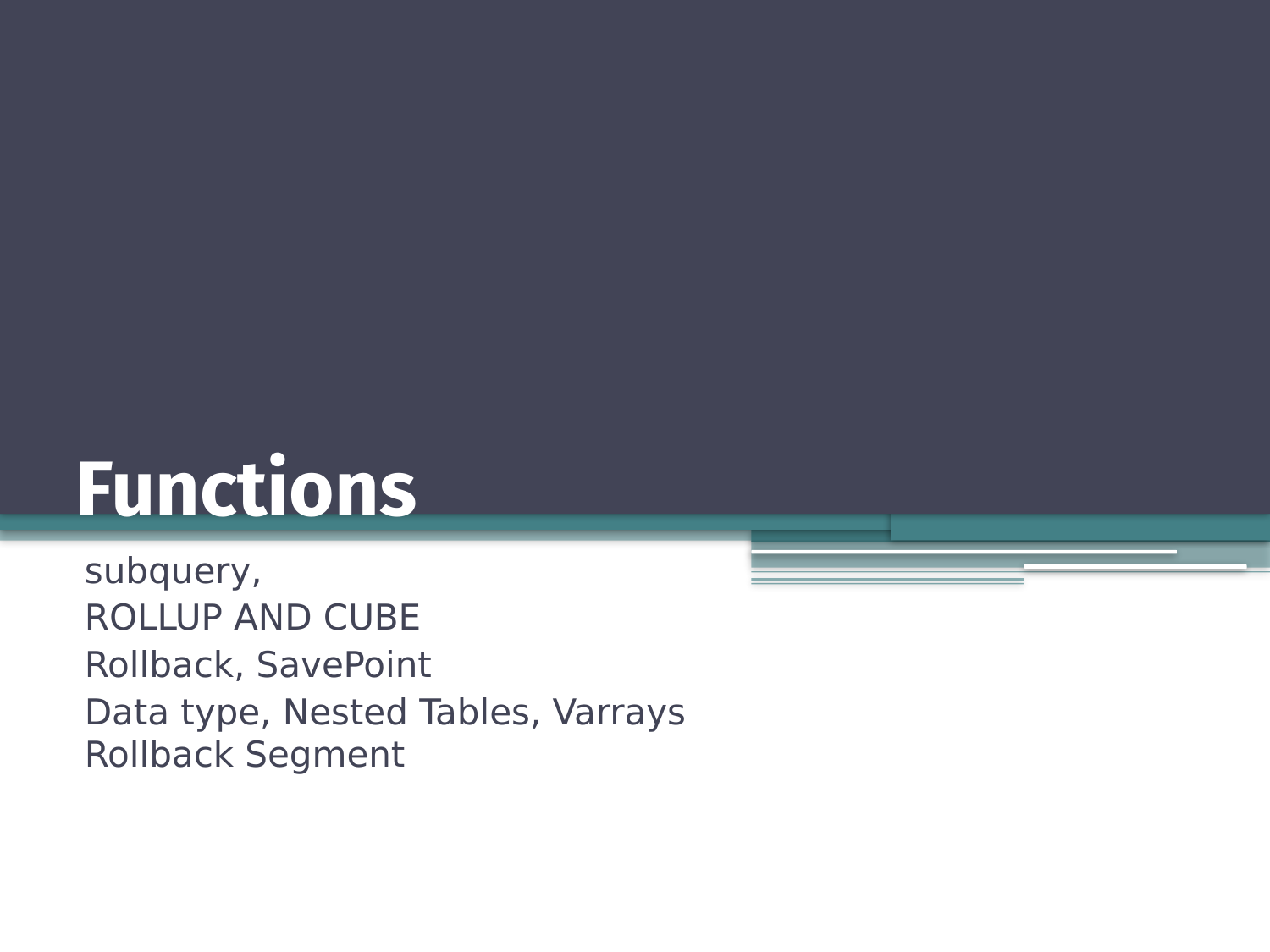

# Functions
subquery,
ROLLUP AND CUBE
Rollback, SavePoint
Data type, Nested Tables, Varrays
Rollback Segment